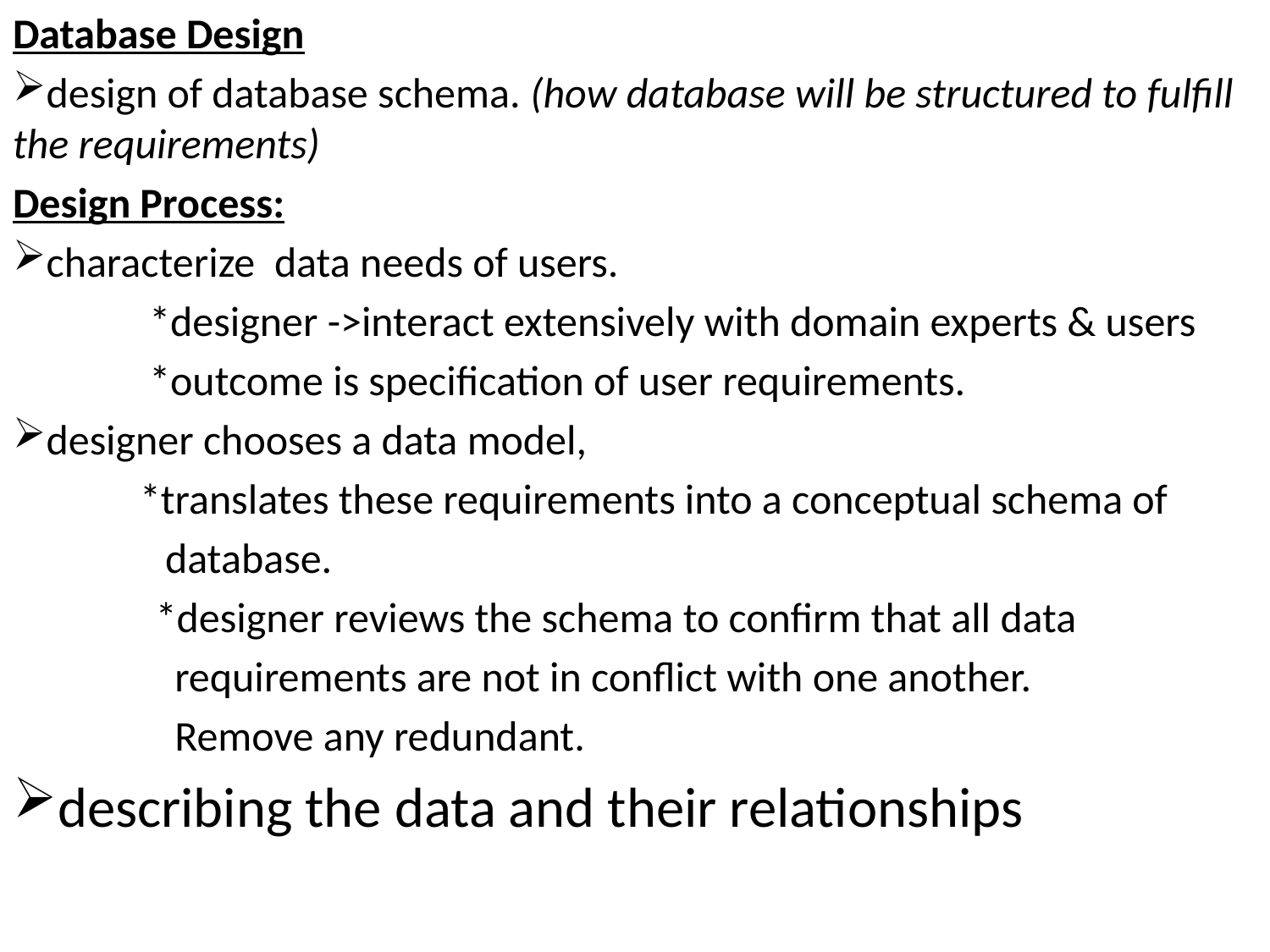

Database Design
design of database schema. (how database will be structured to fulfill the requirements)
Design Process:
characterize  data needs of users.
	 *designer ->interact extensively with domain experts & users
	 *outcome is specification of user requirements.
designer chooses a data model,
	*translates these requirements into a conceptual schema of
                database.
               *designer reviews the schema to confirm that all data
                 requirements are not in conflict with one another.
                 Remove any redundant.
describing the data and their relationships